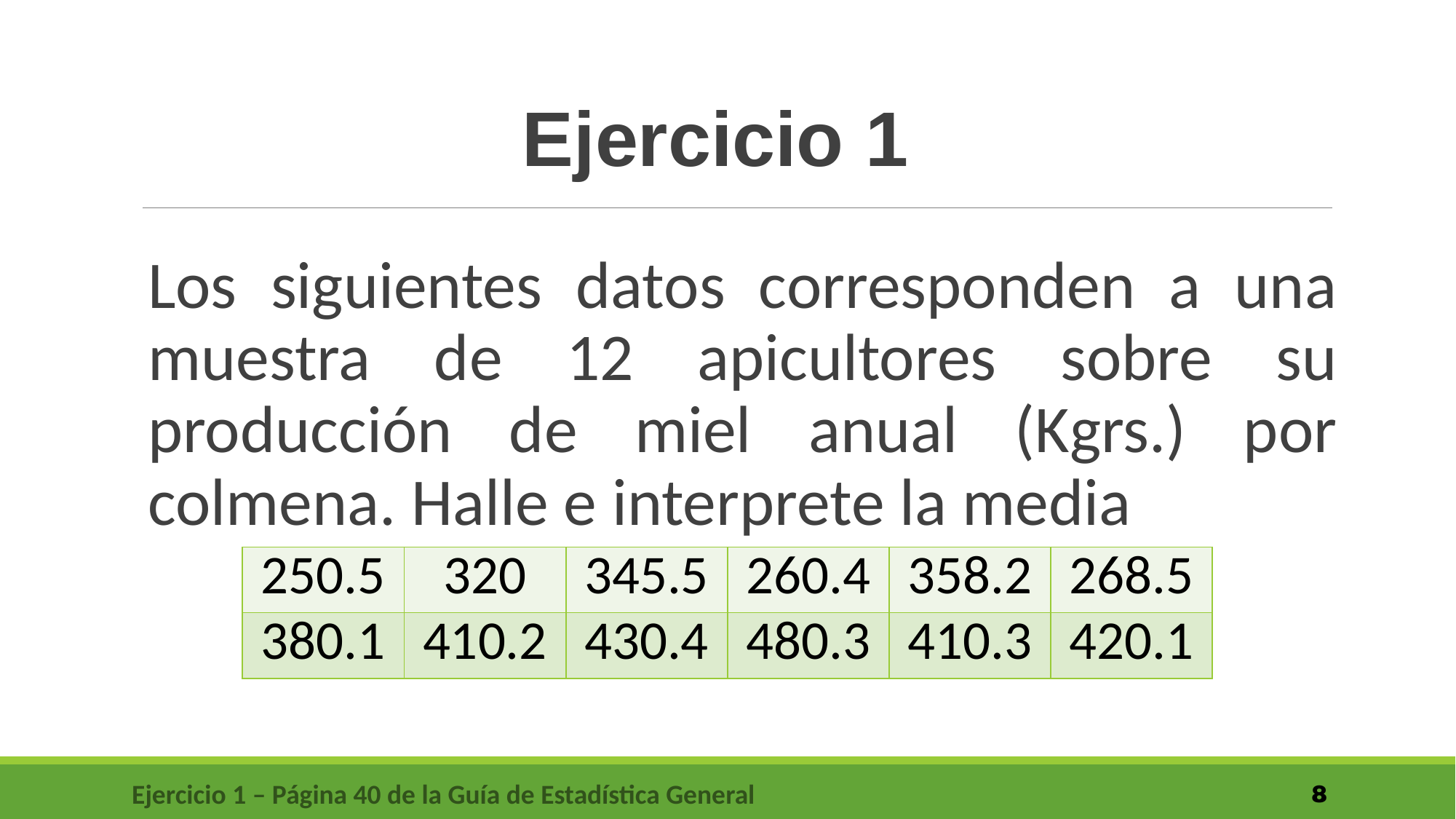

Ejercicio 1
Los siguientes datos corresponden a una muestra de 12 apicultores sobre su producción de miel anual (Kgrs.) por colmena. Halle e interprete la media
| 250.5 | 320 | 345.5 | 260.4 | 358.2 | 268.5 |
| --- | --- | --- | --- | --- | --- |
| 380.1 | 410.2 | 430.4 | 480.3 | 410.3 | 420.1 |
Ejercicio 1 – Página 40 de la Guía de Estadística General
8